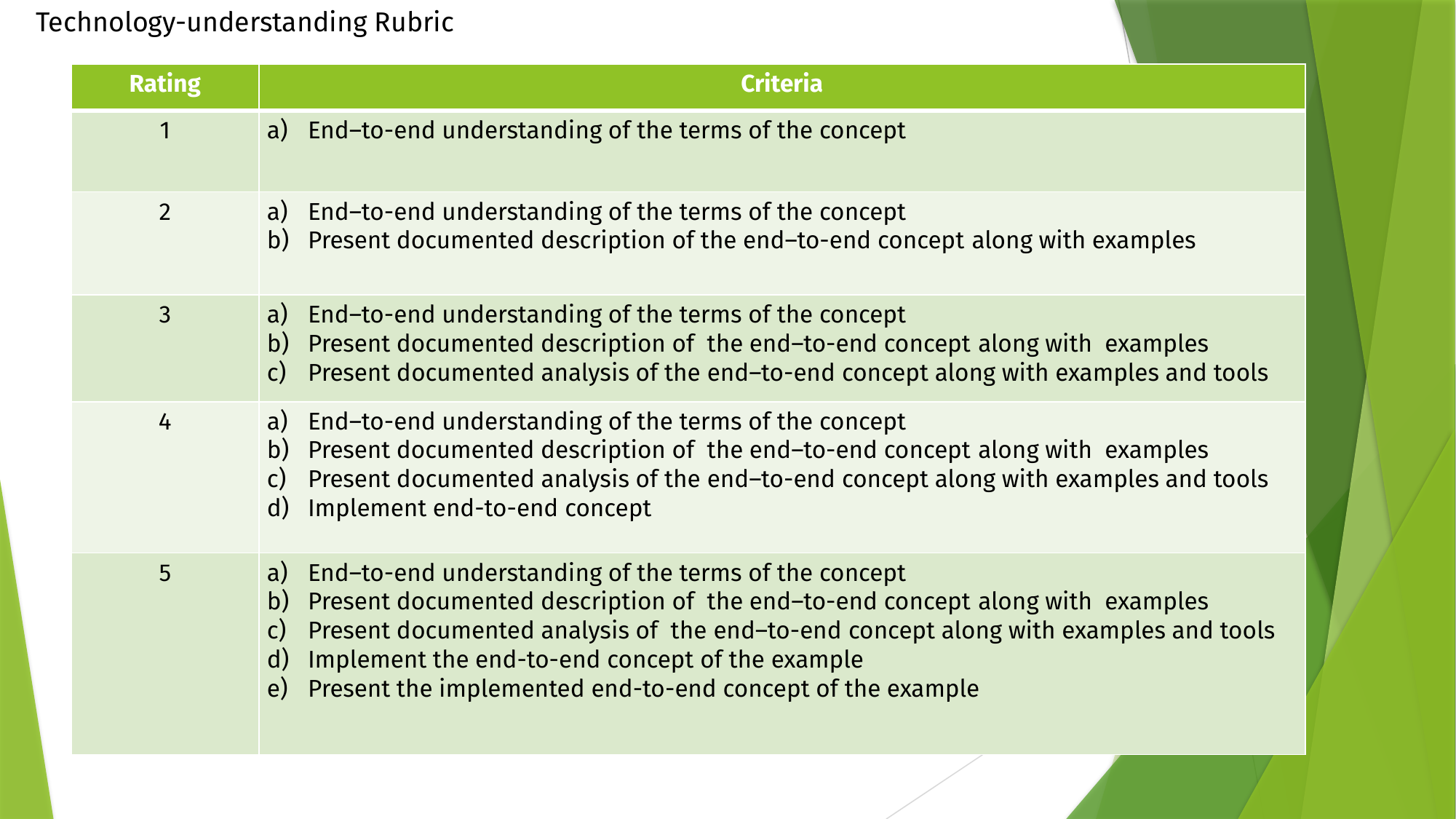

Technology-understanding Rubric
| Rating | Criteria |
| --- | --- |
| 1 | End–to-end understanding of the terms of the concept |
| 2 | End–to-end understanding of the terms of the concept Present documented description of the end–to-end concept along with examples |
| 3 | End–to-end understanding of the terms of the concept Present documented description of the end–to-end concept along with examples Present documented analysis of the end–to-end concept along with examples and tools |
| 4 | End–to-end understanding of the terms of the concept Present documented description of the end–to-end concept along with examples Present documented analysis of the end–to-end concept along with examples and tools Implement end-to-end concept |
| 5 | End–to-end understanding of the terms of the concept Present documented description of the end–to-end concept along with examples Present documented analysis of the end–to-end concept along with examples and tools Implement the end-to-end concept of the example Present the implemented end-to-end concept of the example |